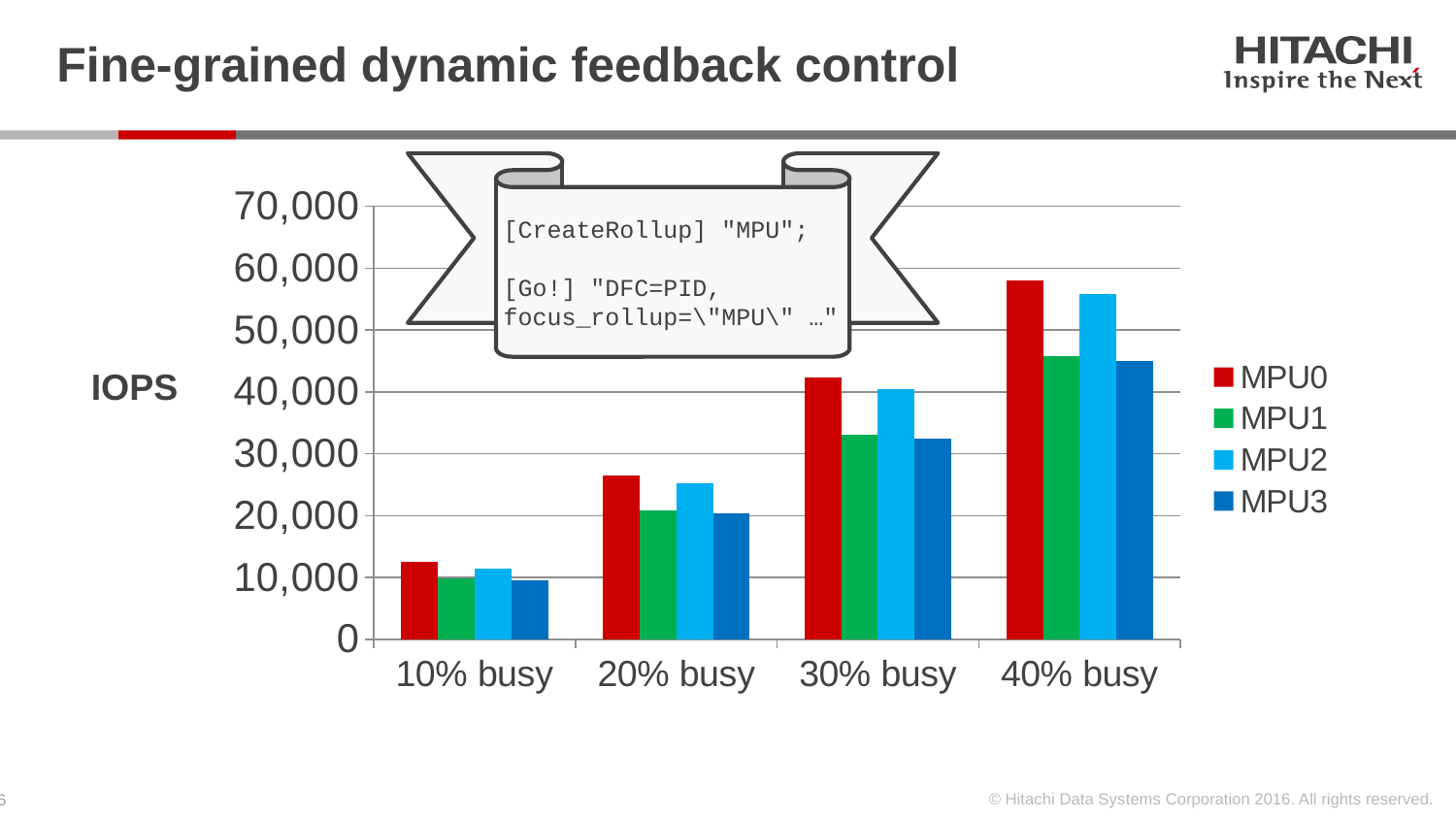

# Fine-grained dynamic feedback control
[CreateRollup] "MPU";

[Go!] "DFC=PID, focus_rollup=\"MPU\" …"

### Chart

| Category | MPU0 | MPU1 | MPU2 | MPU3 |
|---|---|---|---|---|
| 10% busy | 12574.6 | 9852.859999999986 | 11482.2 | 9474.12 |
| 20% busy | 26557.2 | 20783.7 | 25159.0 | 20309.9 |
| 30% busy | 42388.2 | 33109.1 | 40517.9 | 32416.3 |
| 40% busy | 57959.5 | 45796.2 | 55810.4 | 44996.2 |
IOPS